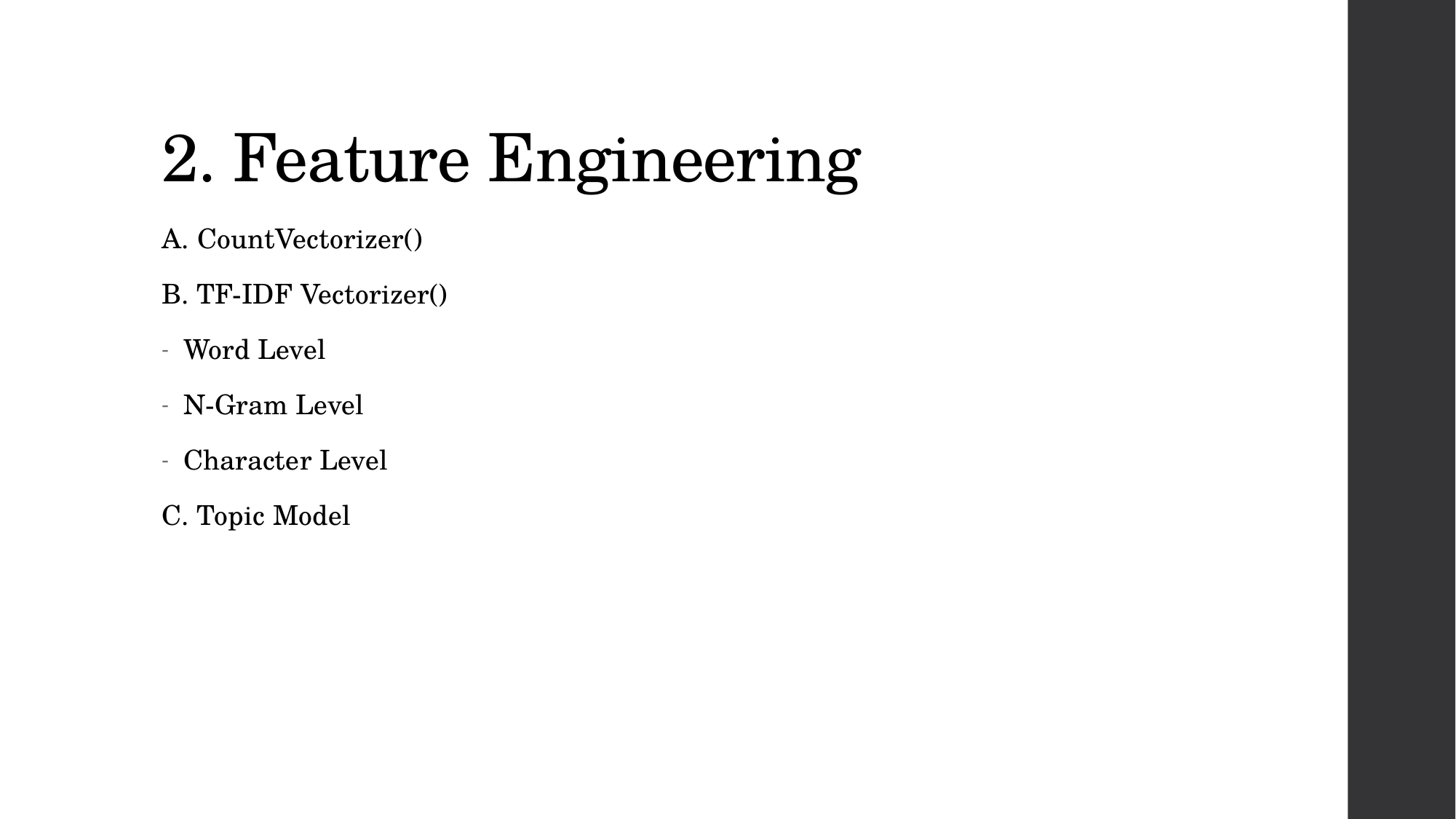

# 2. Feature Engineering
A. CountVectorizer()
B. TF-IDF Vectorizer()
Word Level
N-Gram Level
Character Level
C. Topic Model